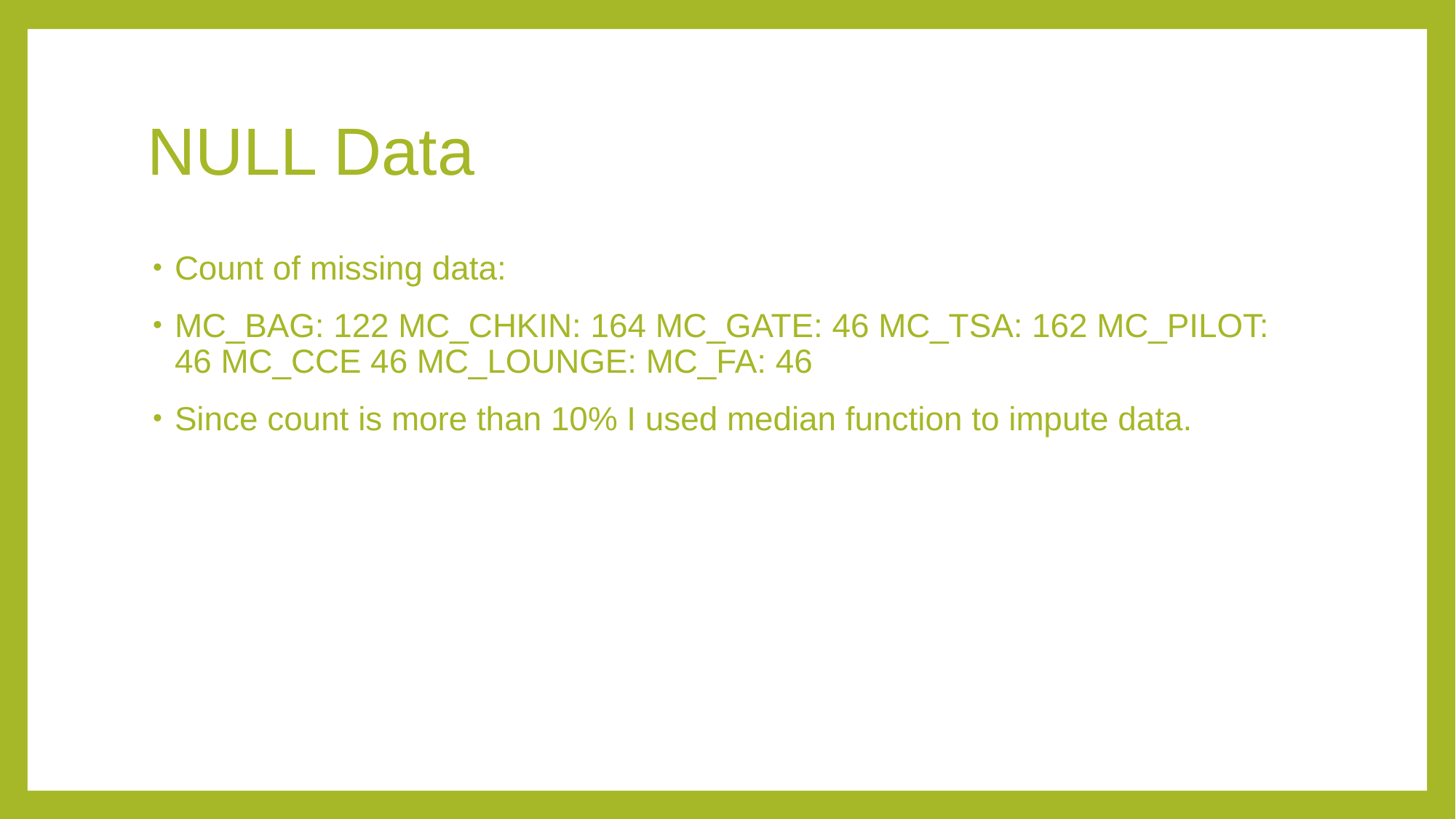

# NULL Data
Count of missing data:
MC_BAG: 122 MC_CHKIN: 164 MC_GATE: 46 MC_TSA: 162 MC_PILOT: 46 MC_CCE 46 MC_LOUNGE: MC_FA: 46
Since count is more than 10% I used median function to impute data.